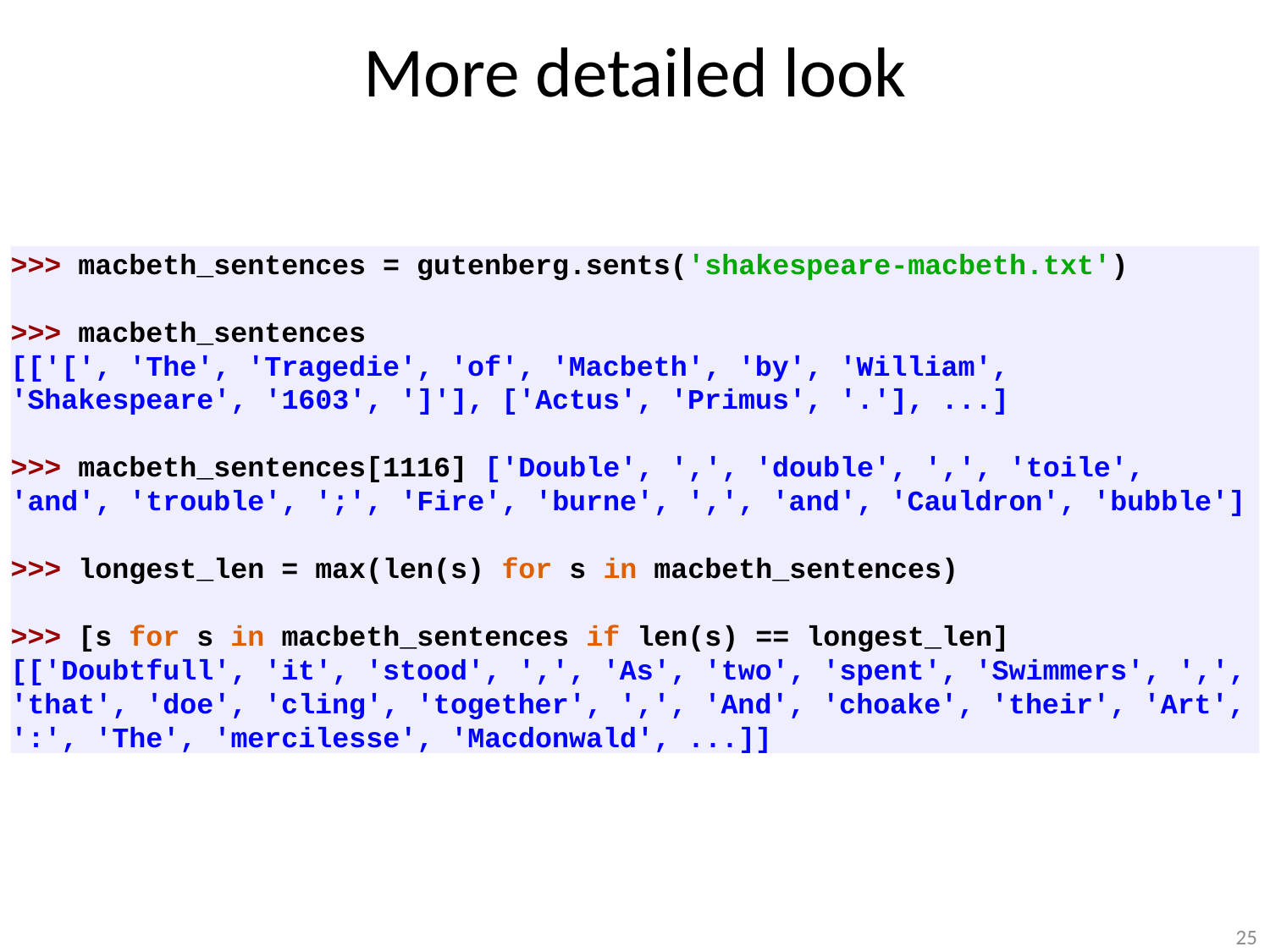

# More detailed look
>>> macbeth_sentences = gutenberg.sents('shakespeare-macbeth.txt')

>>> macbeth_sentences
[['[', 'The', 'Tragedie', 'of', 'Macbeth', 'by', 'William', 'Shakespeare', '1603', ']'], ['Actus', 'Primus', '.'], ...]

>>> macbeth_sentences[1116] ['Double', ',', 'double', ',', 'toile', 'and', 'trouble', ';', 'Fire', 'burne', ',', 'and', 'Cauldron', 'bubble']

>>> longest_len = max(len(s) for s in macbeth_sentences)

>>> [s for s in macbeth_sentences if len(s) == longest_len]
[['Doubtfull', 'it', 'stood', ',', 'As', 'two', 'spent', 'Swimmers', ',', 'that', 'doe', 'cling', 'together', ',', 'And', 'choake', 'their', 'Art', ':', 'The', 'mercilesse', 'Macdonwald', ...]]
25